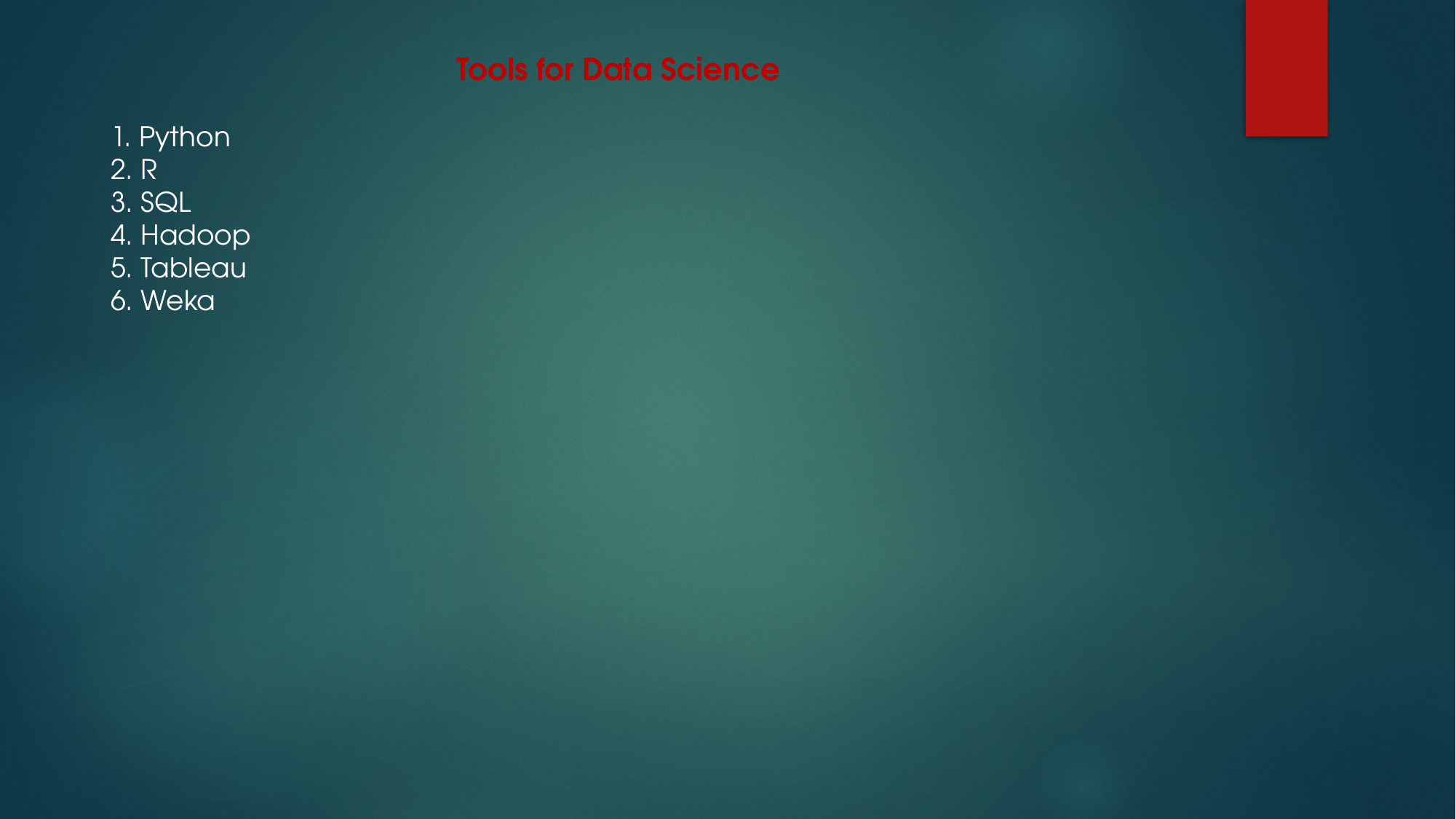

Tools for Data Science

1. Python
2. R
3. SQL
4. Hadoop
5. Tableau
6. Weka